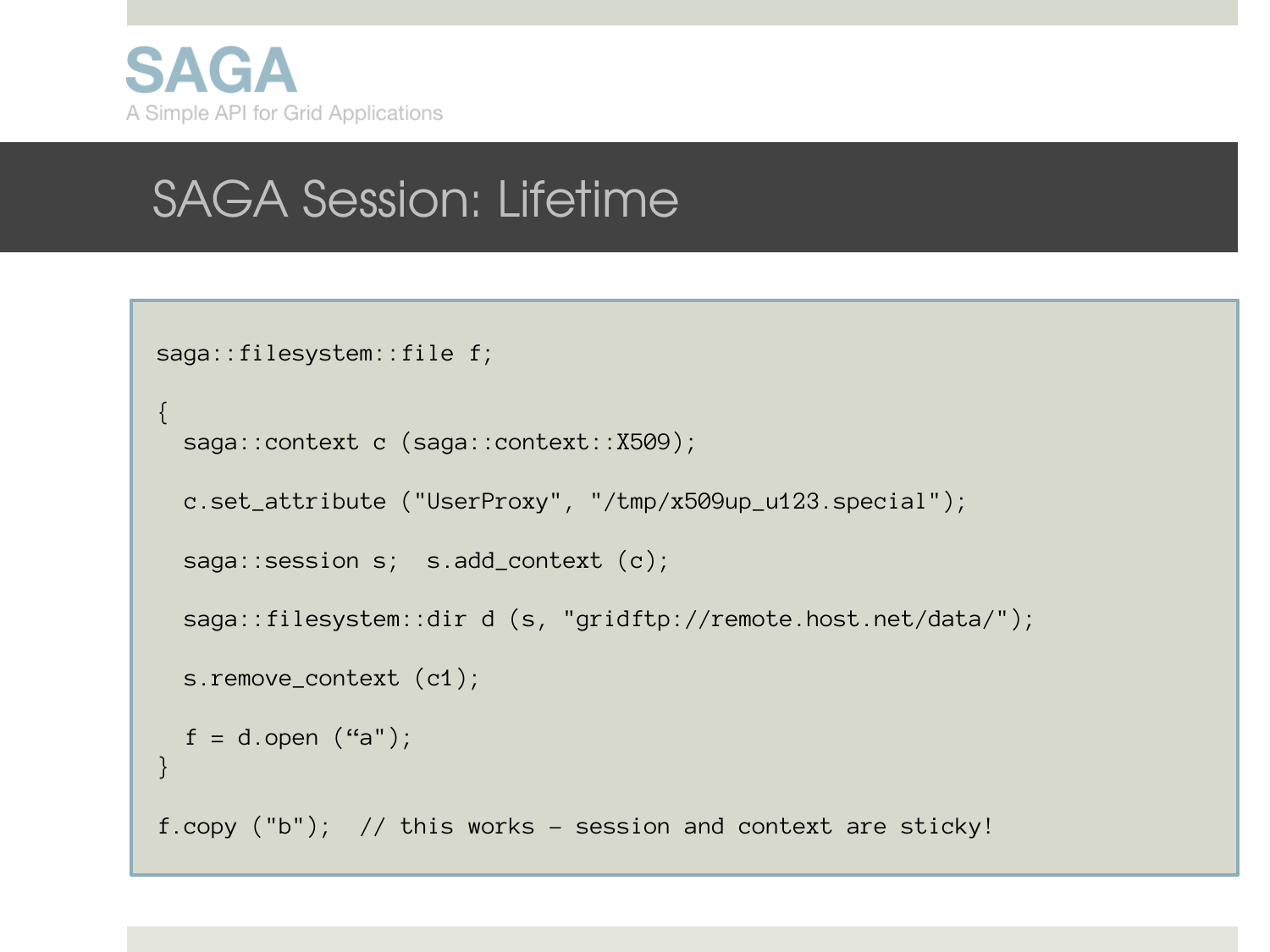

# SAGA Session: Lifetime

 saga::filesystem::file f;

 {
   saga::context c (saga::context::X509);

   c.set_attribute ("UserProxy", "/tmp/x509up_u123.special");

   saga::session s;  s.add_context (c);

   saga::filesystem::dir d (s, "gridftp://remote.host.net/data/");

   s.remove_context (c1);

   f = d.open (“a");
 }

 f.copy ("b");  // this works – session and context are sticky!